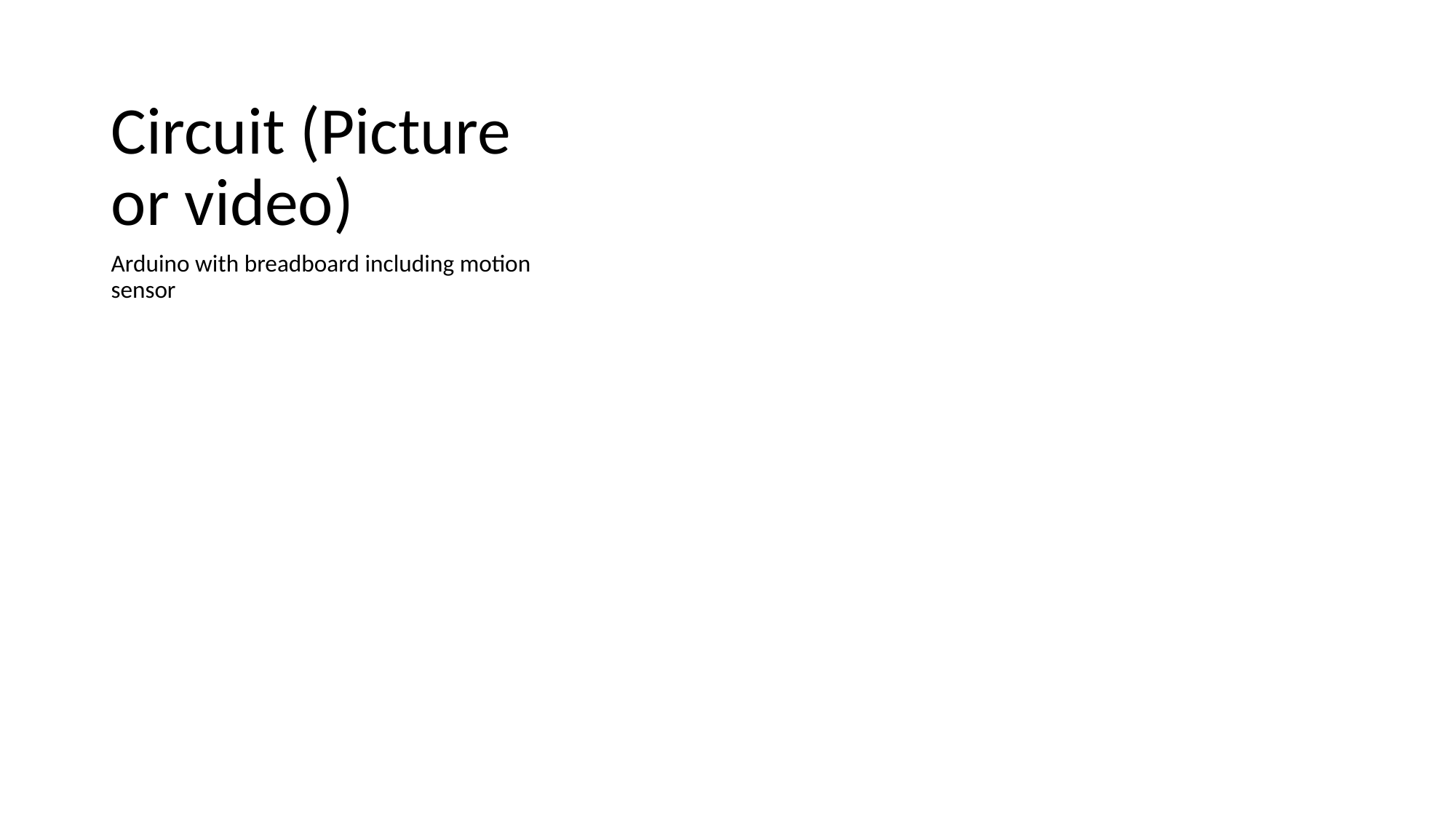

# Circuit (Picture or video)

Arduino with breadboard including motion sensor